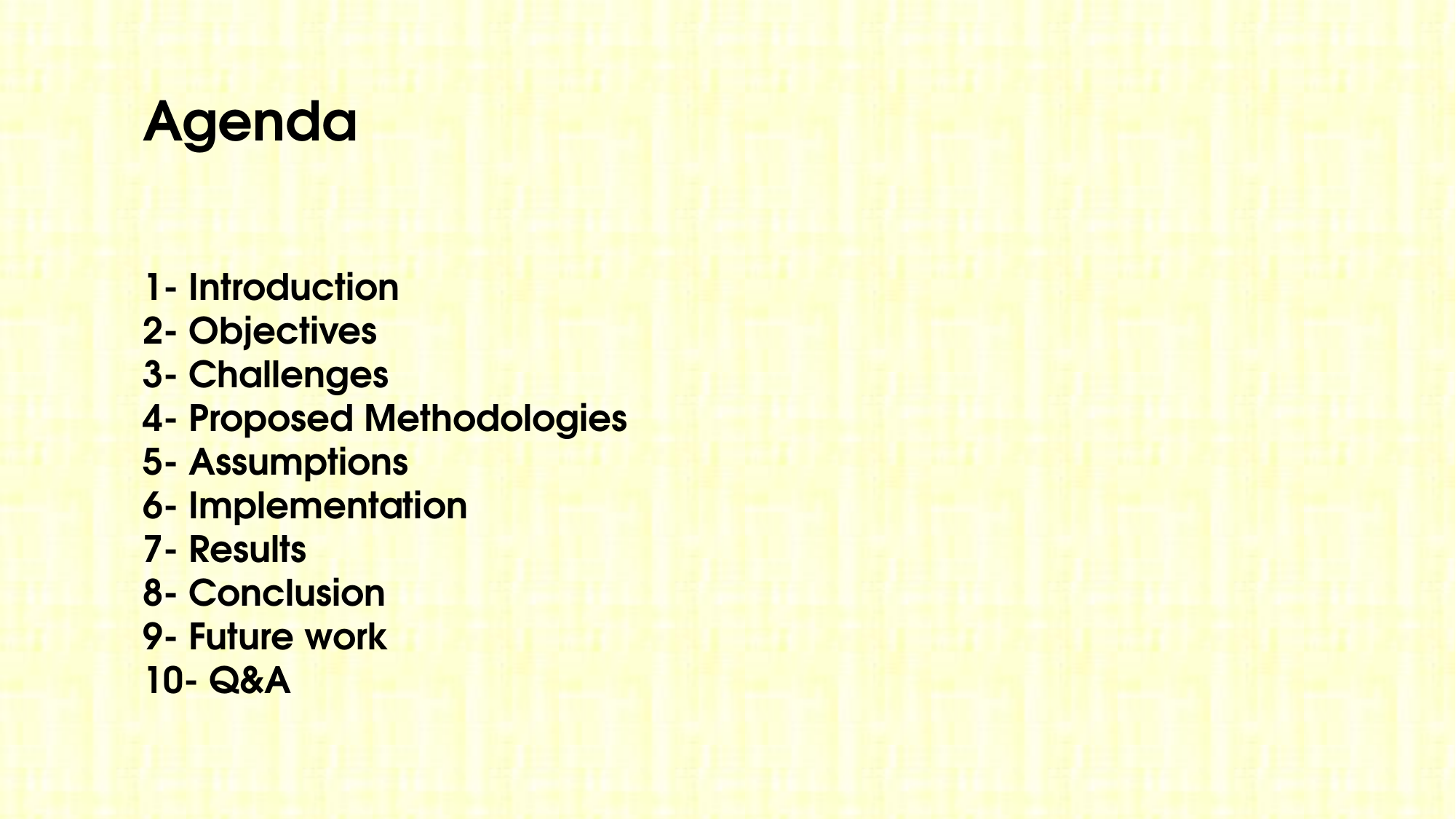

Agenda
1- Introduction
2- Objectives
3- Challenges
4- Proposed Methodologies
5- Assumptions
6- Implementation
7- Results
8- Conclusion
9- Future work
10- Q&A